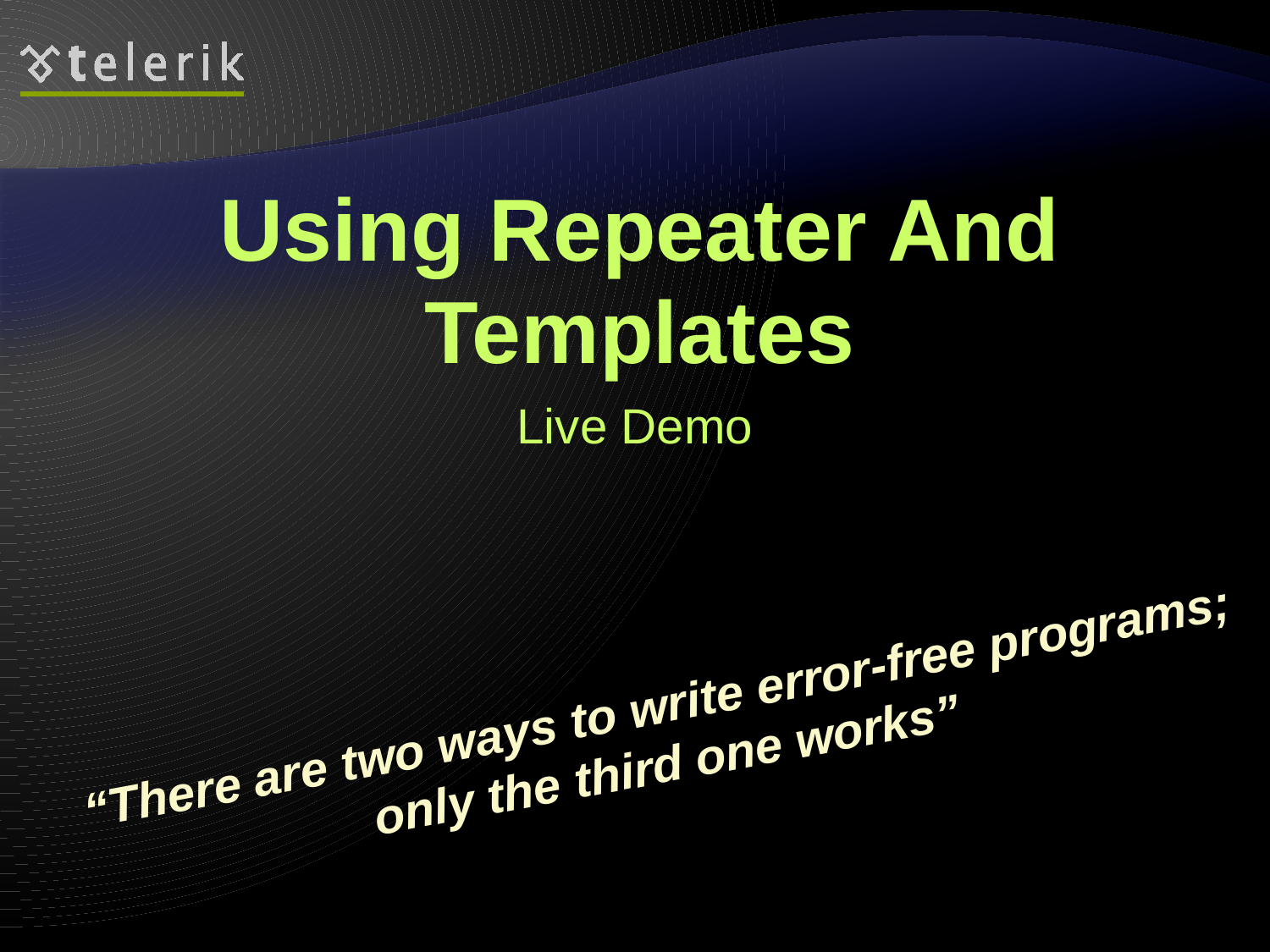

# Using Repeater And Templates
Live Demo
“There are two ways to write error-free programs; only the third one works”